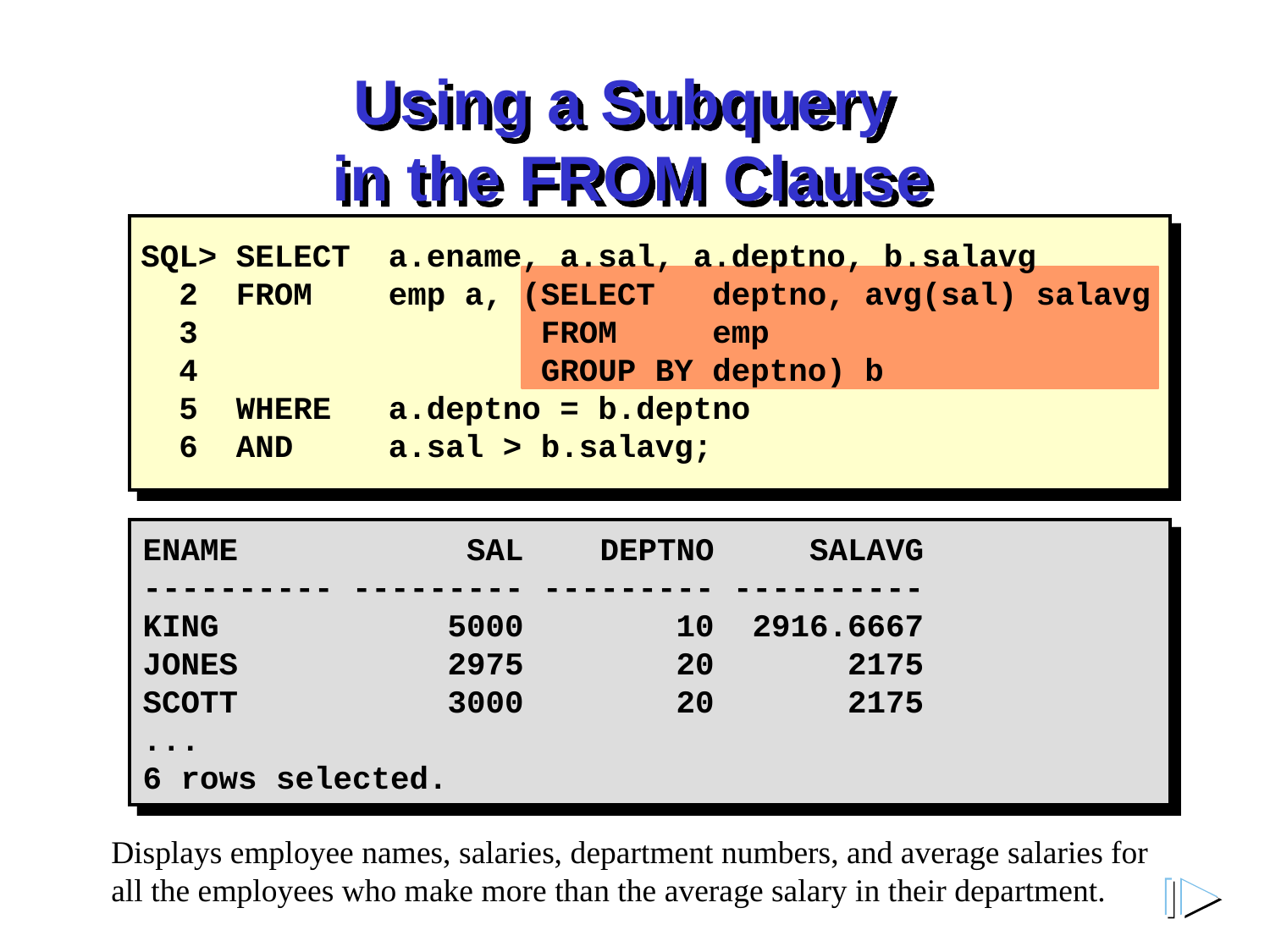

# Using a Subquery in the FROM Clause

SQL> SELECT  a.ename, a.sal, a.deptno, b.salavg
  2  FROM    emp a, (SELECT   deptno, avg(sal) salavg
  3                  FROM     emp
  4                  GROUP BY deptno) b
  5  WHERE   a.deptno = b.deptno
  6  AND     a.sal > b.salavg;

ENAME            SAL    DEPTNO     SALAVG
---------- --------- --------- ----------
KING            5000        10  2916.6667
JONES           2975        20       2175
SCOTT           3000        20       2175
...
6 rows selected.
Displays employee names, salaries, department numbers, and average salaries for all the employees who make more than the average salary in their department.